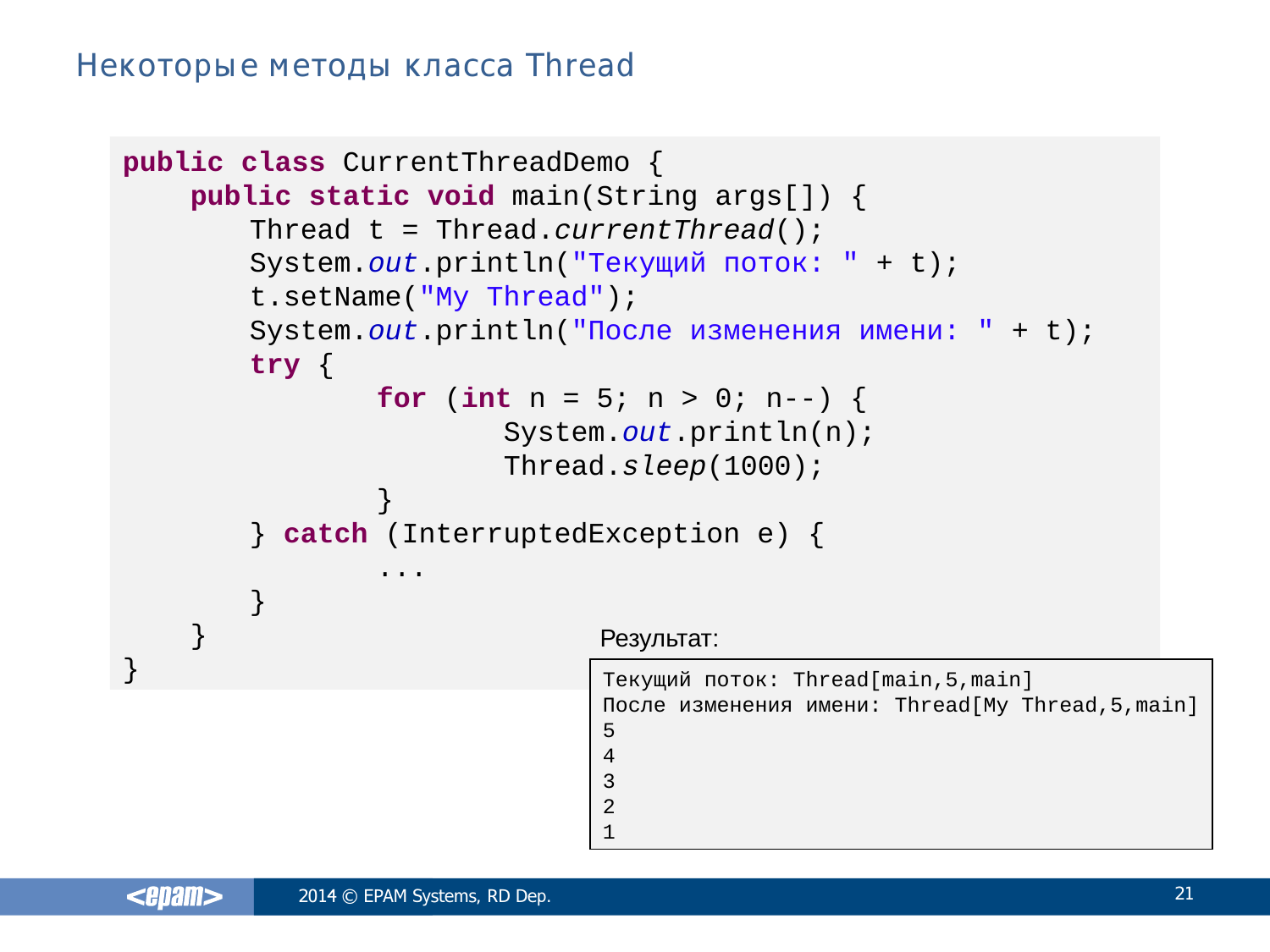

# Некоторые методы класса Thread
public class CurrentThreadDemo {
    public static void main(String args[]) {
	Thread t = Thread.currentThread();
	System.out.println("Текущий поток: " + t);
	t.setName("My Thread");
	System.out.println("После изменения имени: " + t);
	try {
		for (int n = 5; n > 0; n--) {
			System.out.println(n);
			Thread.sleep(1000);
		}
	} catch (InterruptedException e) {
		...
	}
    }
}
Результат:
Текущий поток: Thread[main,5,main]
После изменения имени: Thread[My Thread,5,main]
5
4
3
2
1
21
2014 © EPAM Systems, RD Dep.